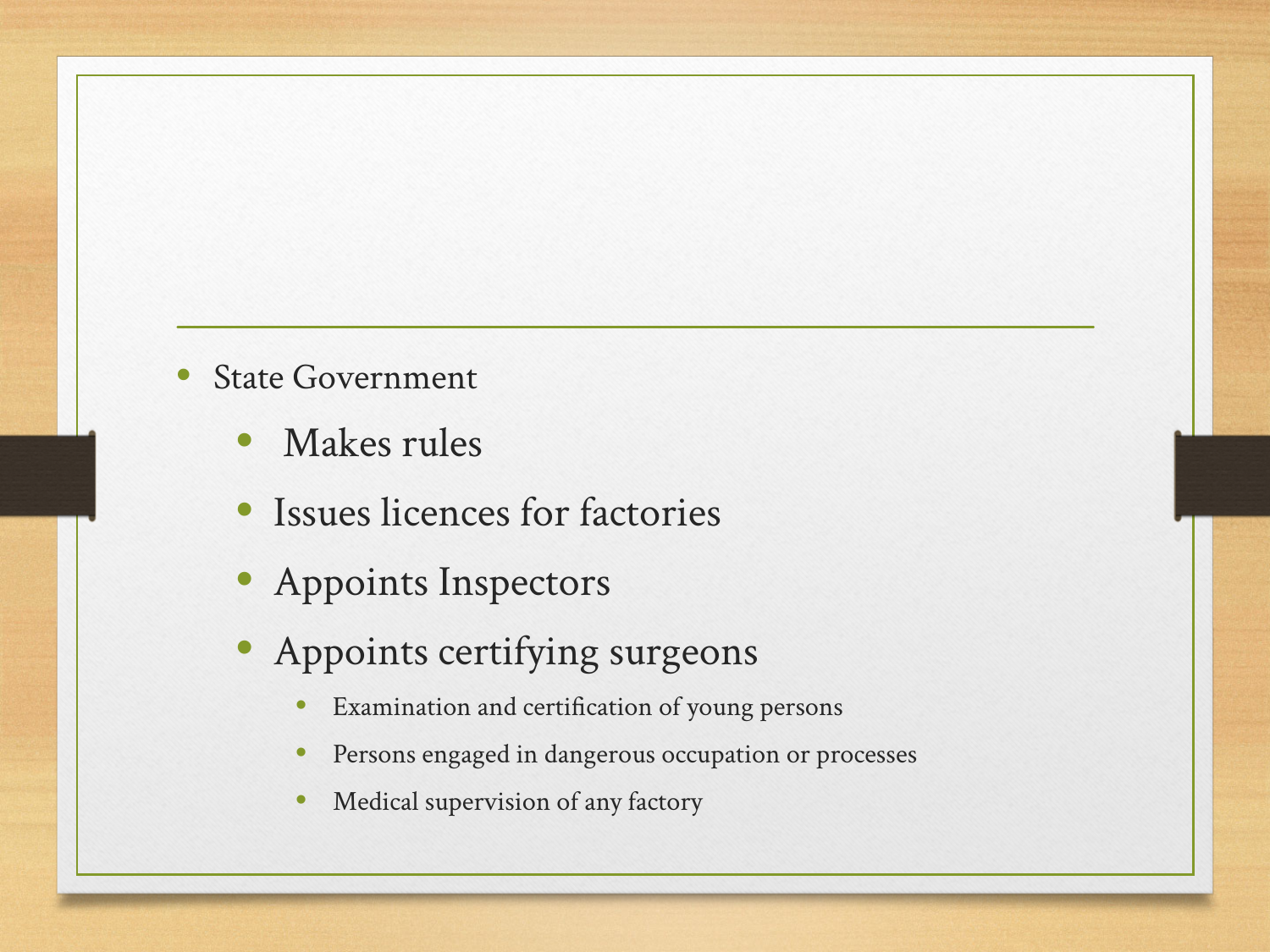

#
State Government
 Makes rules
Issues licences for factories
Appoints Inspectors
Appoints certifying surgeons
Examination and certification of young persons
Persons engaged in dangerous occupation or processes
Medical supervision of any factory